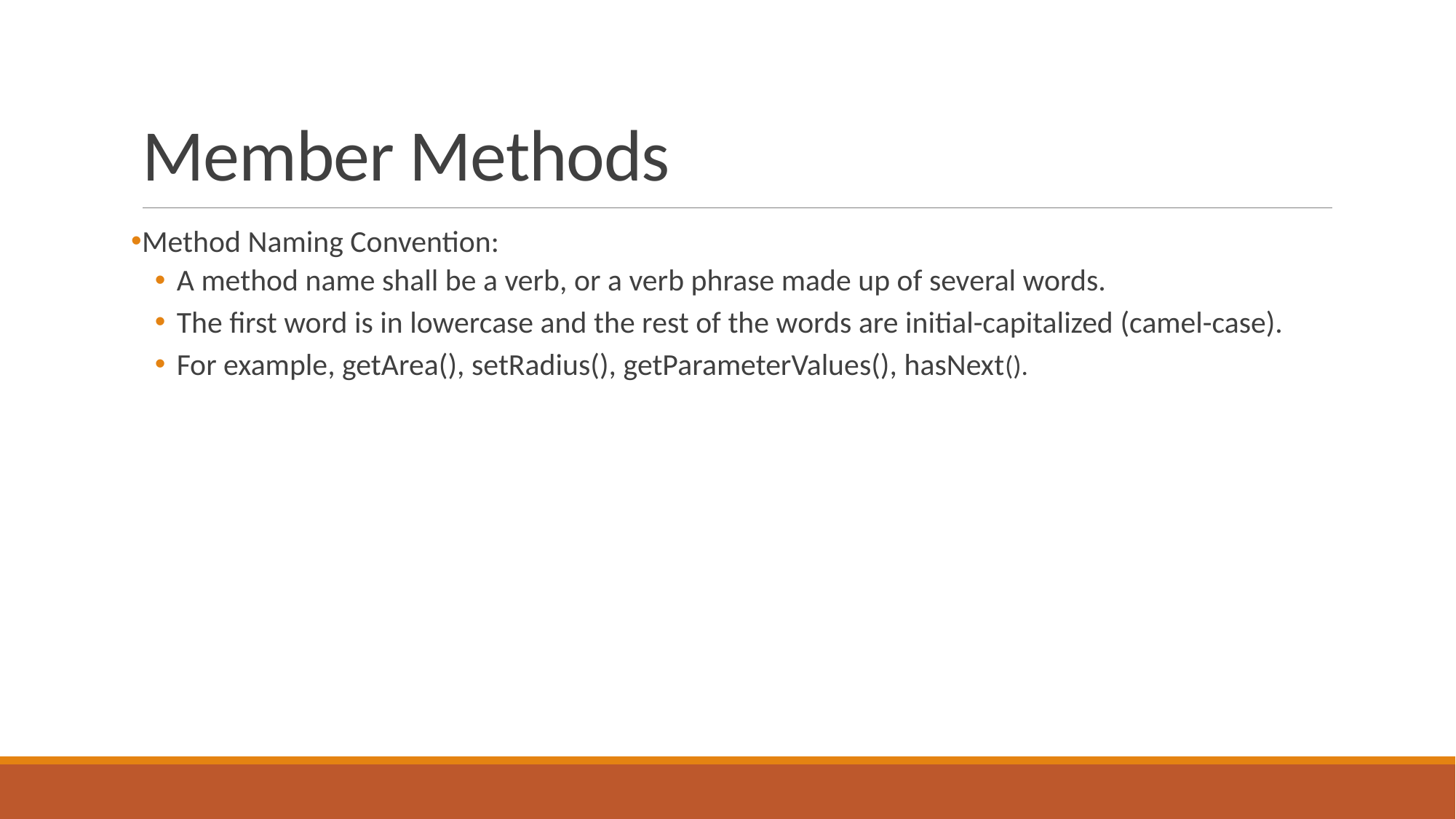

# Member Methods
Method Naming Convention:
A method name shall be a verb, or a verb phrase made up of several words.
The first word is in lowercase and the rest of the words are initial-capitalized (camel-case).
For example, getArea(), setRadius(), getParameterValues(), hasNext().